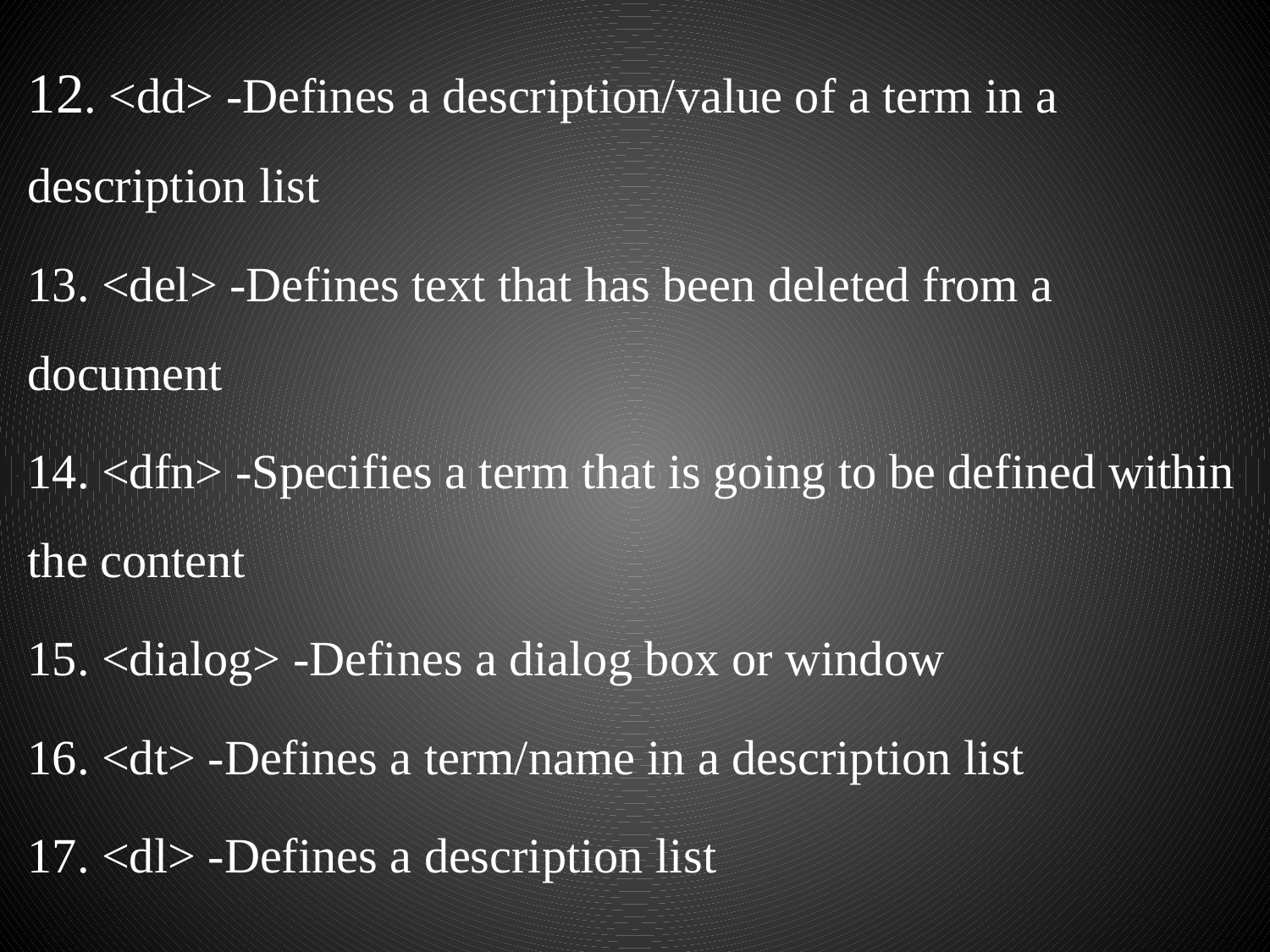

12. <dd> -Defines a description/value of a term in a description list
13. <del> -Defines text that has been deleted from a document
14. <dfn> -Specifies a term that is going to be defined within the content
15. <dialog> -Defines a dialog box or window
16. <dt> -Defines a term/name in a description list
17. <dl> -Defines a description list